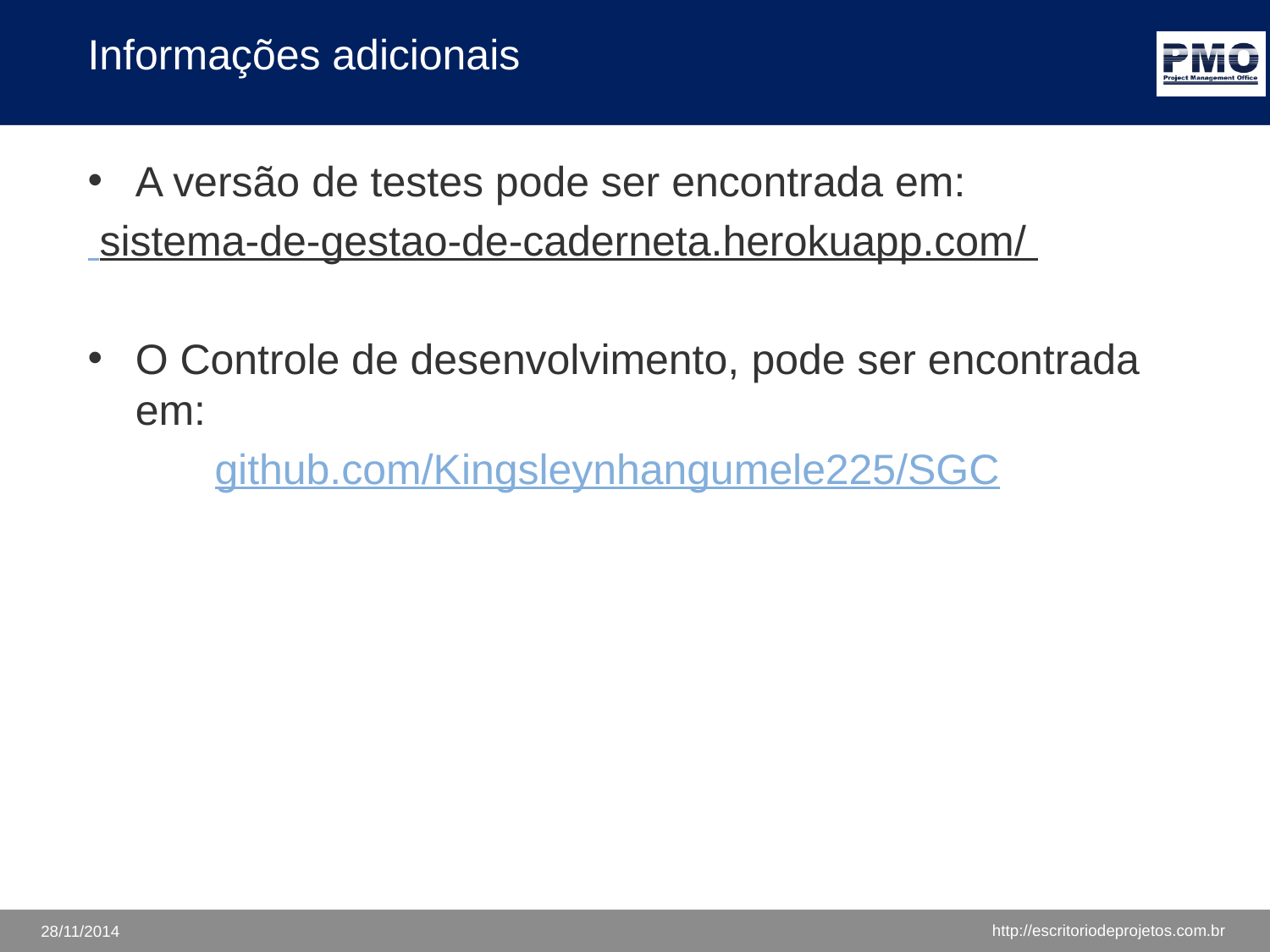

# Informações adicionais
A versão de testes pode ser encontrada em:
 sistema-de-gestao-de-caderneta.herokuapp.com/

O Controle de desenvolvimento, pode ser encontrada em:
	github.com/Kingsleynhangumele225/SGC